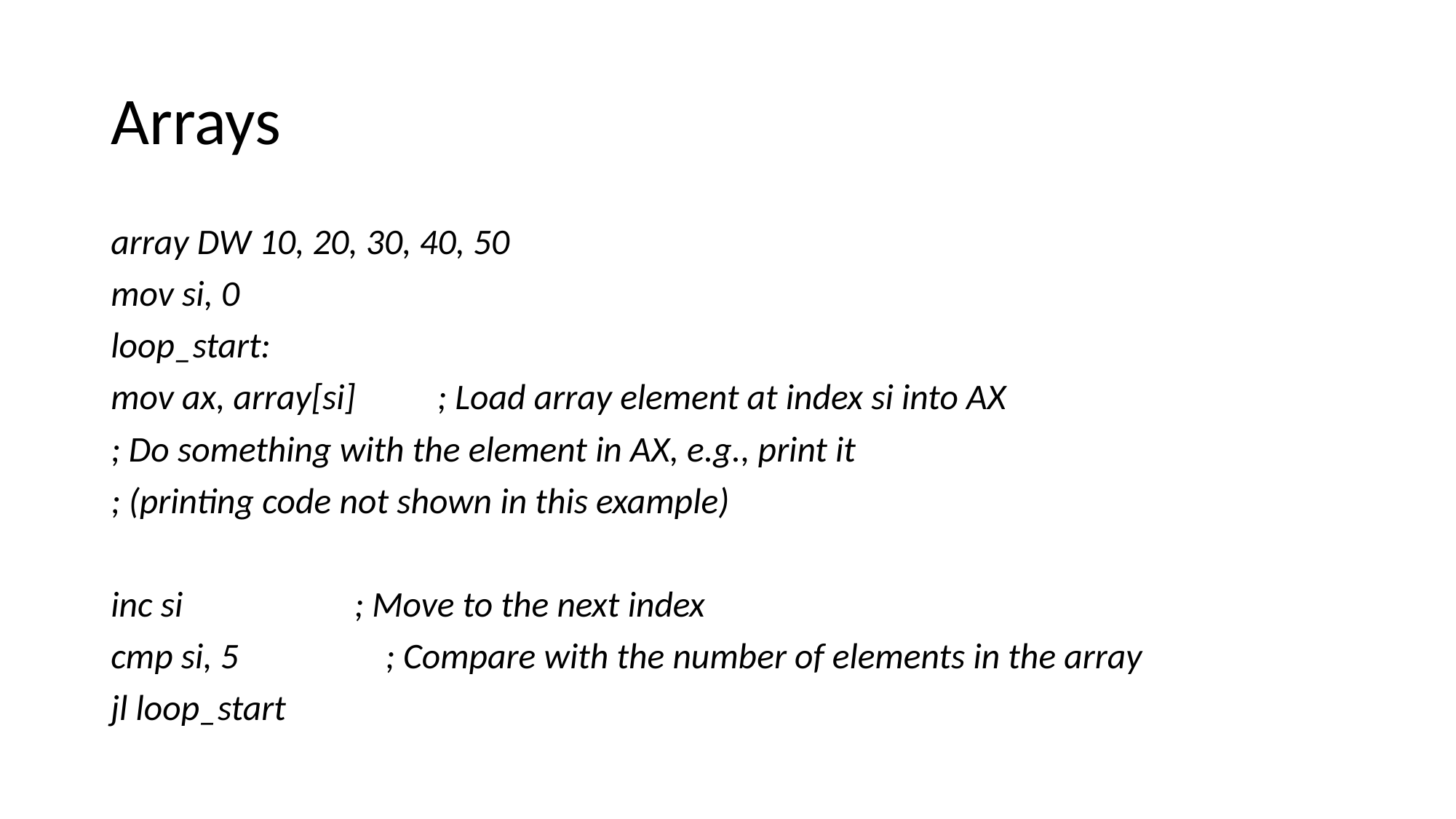

# Arrays
array DW 10, 20, 30, 40, 50
mov si, 0
loop_start:
mov ax, array[si]          ; Load array element at index si into AX
; Do something with the element in AX, e.g., print it
; (printing code not shown in this example)

inc si                     ; Move to the next index
cmp si, 5                  ; Compare with the number of elements in the array
jl loop_start